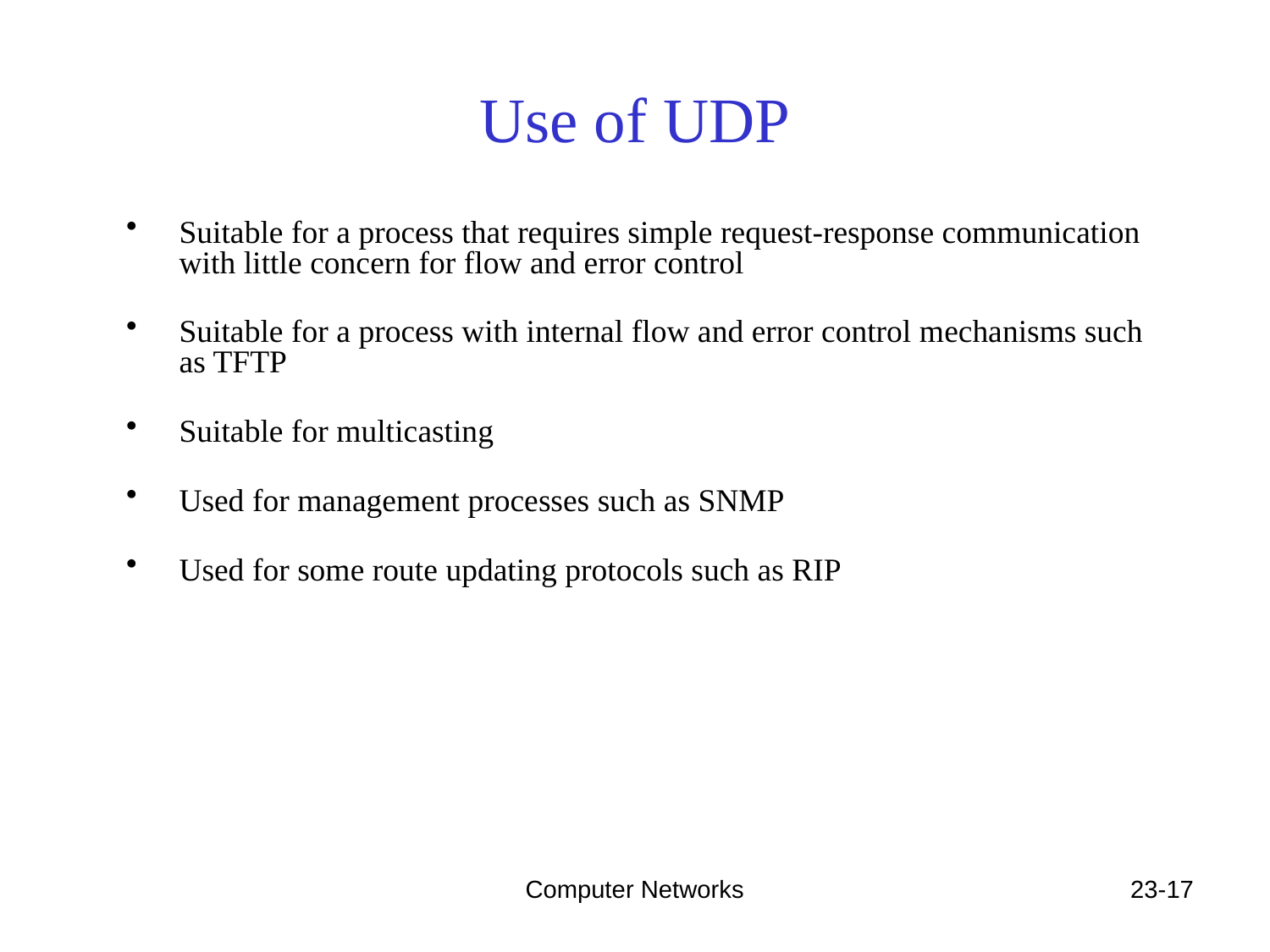

# Use of UDP
Suitable for a process that requires simple request-response communication with little concern for flow and error control
Suitable for a process with internal flow and error control mechanisms such as TFTP
Suitable for multicasting
Used for management processes such as SNMP
Used for some route updating protocols such as RIP

Computer Networks
23-17